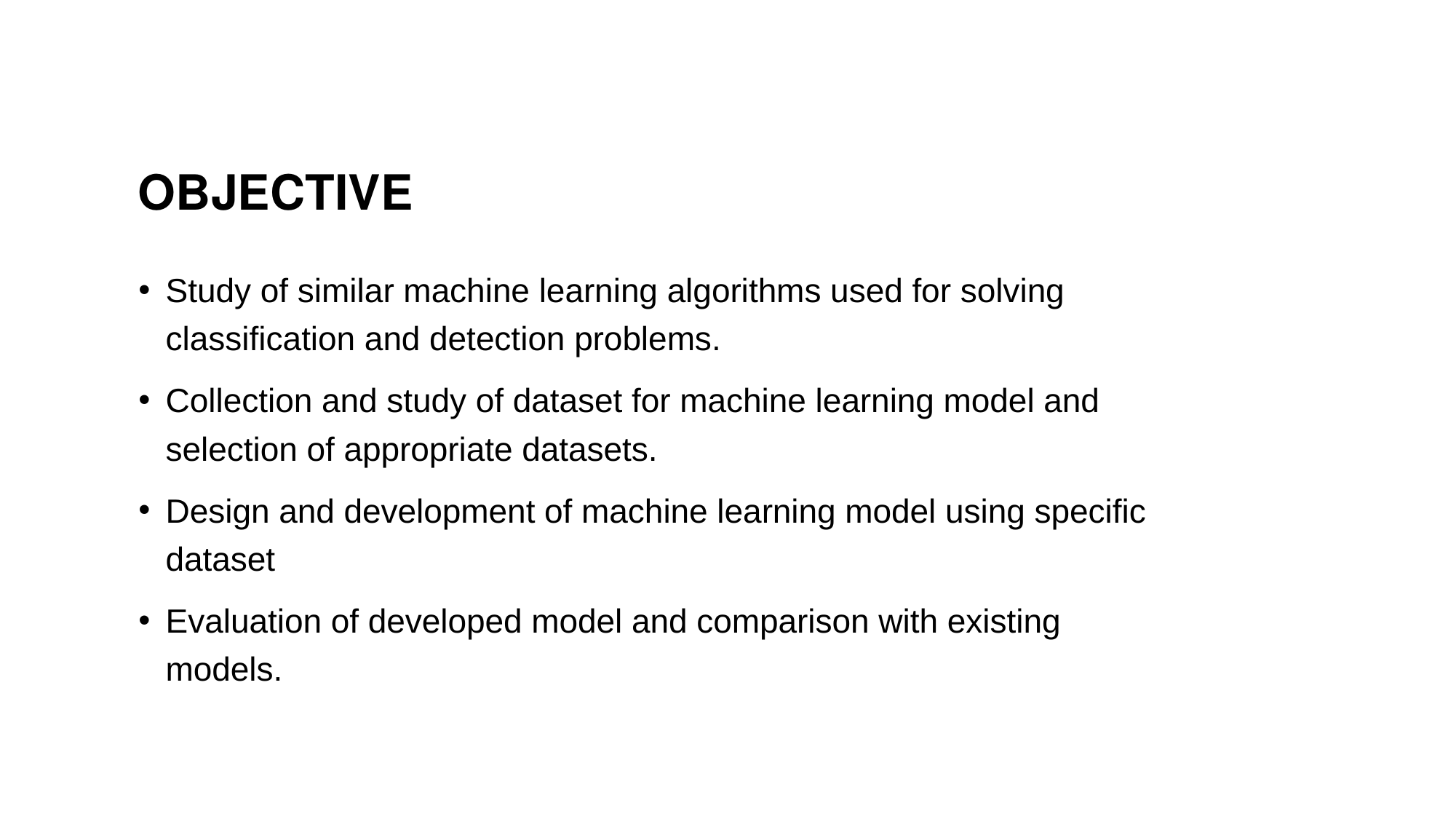

# OBJECTIVE
Study of similar machine learning algorithms used for solving classification and detection problems.
Collection and study of dataset for machine learning model and selection of appropriate datasets.
Design and development of machine learning model using specific dataset
Evaluation of developed model and comparison with existing models.